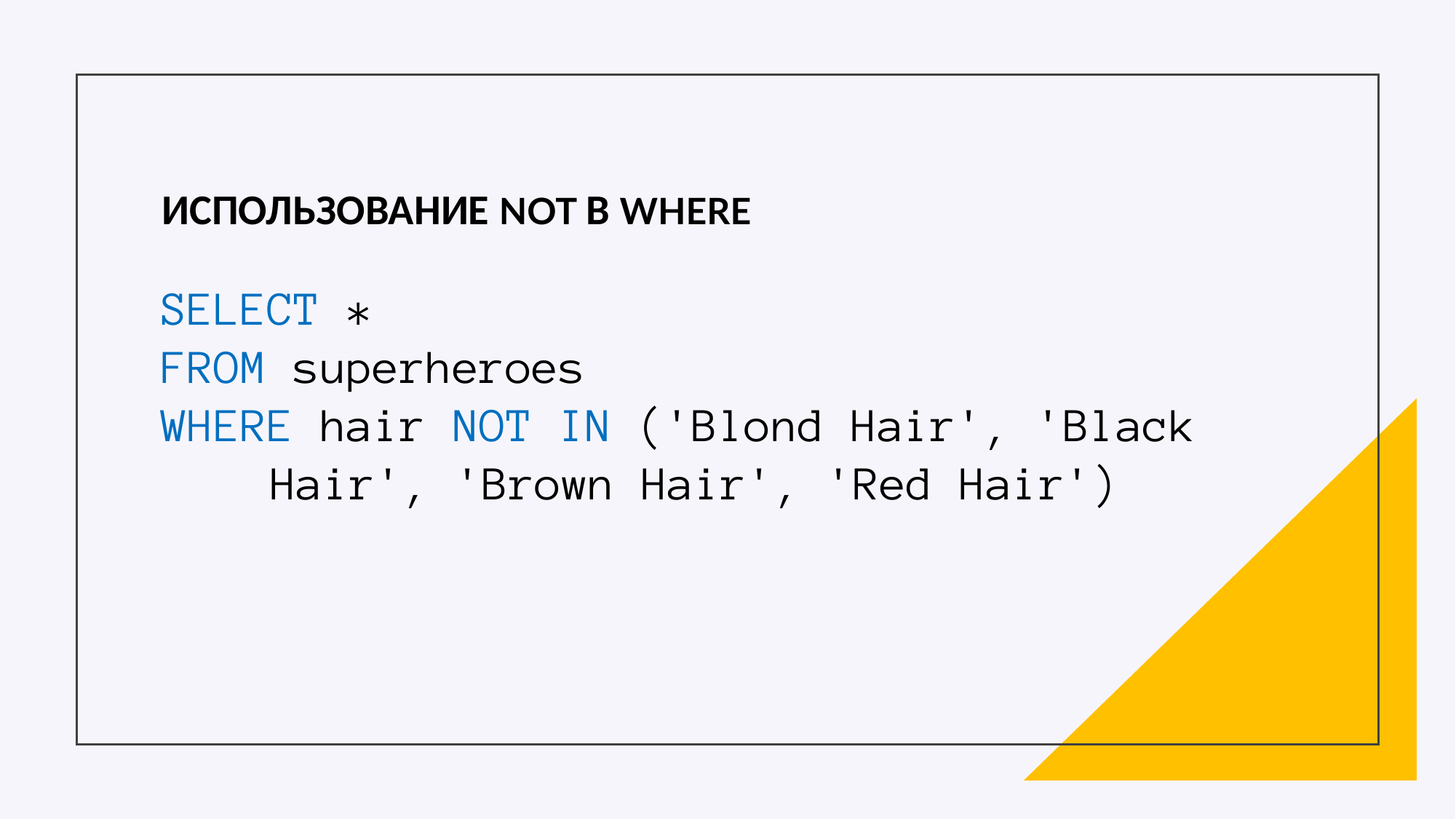

ИСПОЛЬЗОВАНИЕ NOT В WHERE

SELECT *
FROM superheroes
WHERE hair NOT IN ('Blond Hair', 'Black 	Hair', 'Brown Hair', 'Red Hair')